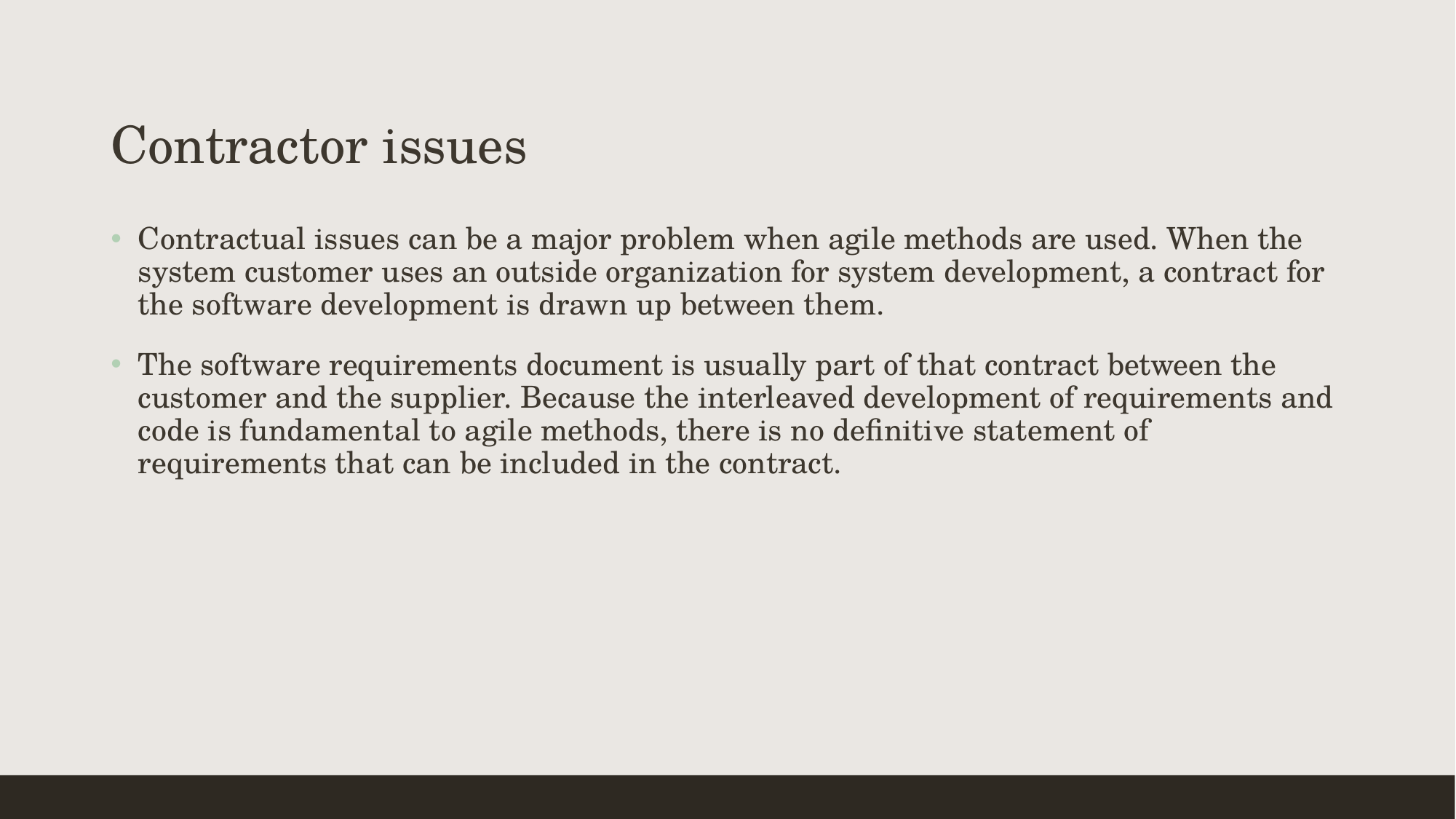

# Contractor issues
Contractual issues can be a major problem when agile methods are used. When the system customer uses an outside organization for system development, a contract for the software development is drawn up between them.
The software requirements document is usually part of that contract between the customer and the supplier. Because the interleaved development of requirements and code is fundamental to agile methods, there is no definitive statement of requirements that can be included in the contract.